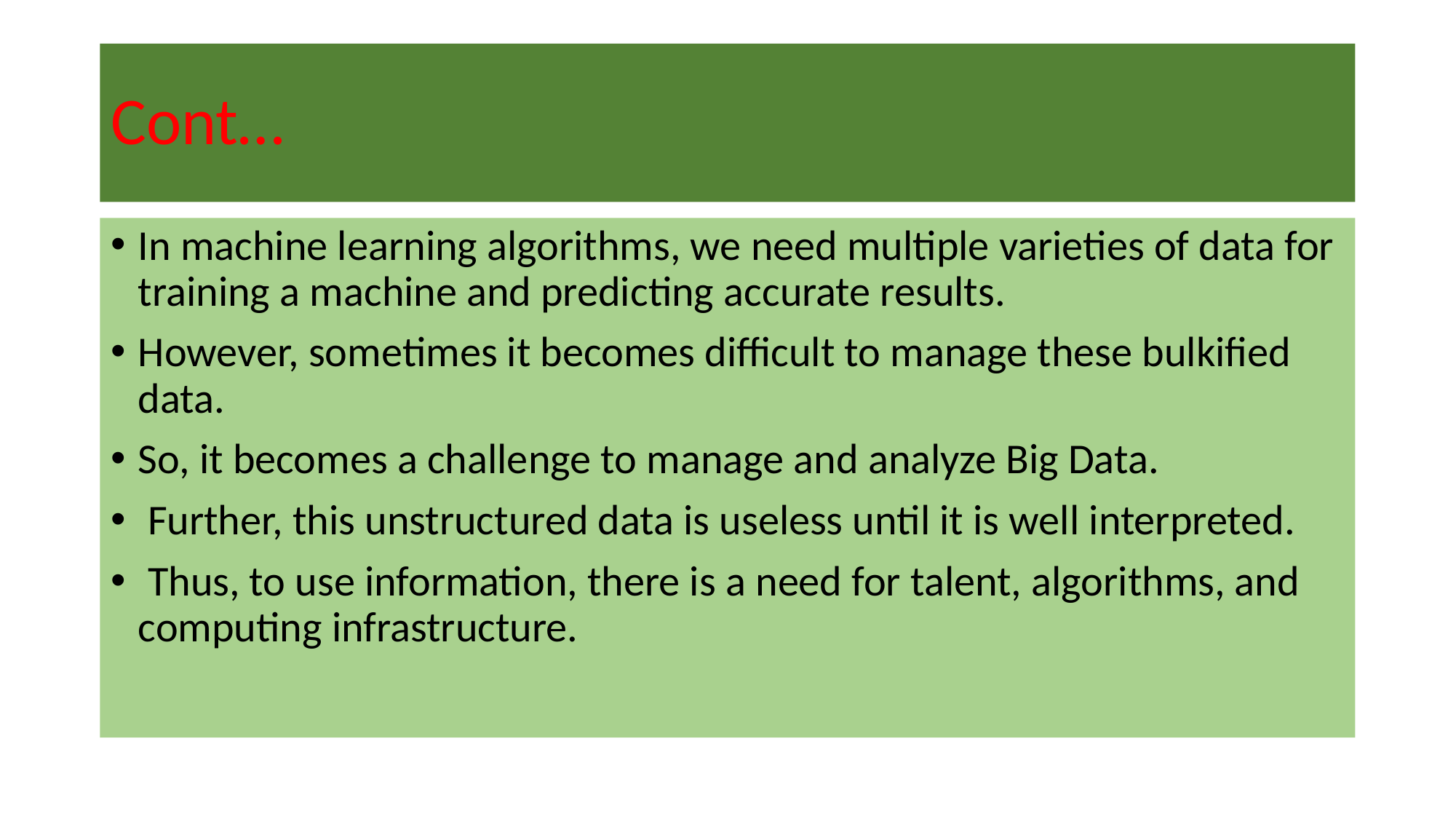

# Cont…
In machine learning algorithms, we need multiple varieties of data for training a machine and predicting accurate results.
However, sometimes it becomes difficult to manage these bulkified data.
So, it becomes a challenge to manage and analyze Big Data.
 Further, this unstructured data is useless until it is well interpreted.
 Thus, to use information, there is a need for talent, algorithms, and computing infrastructure.